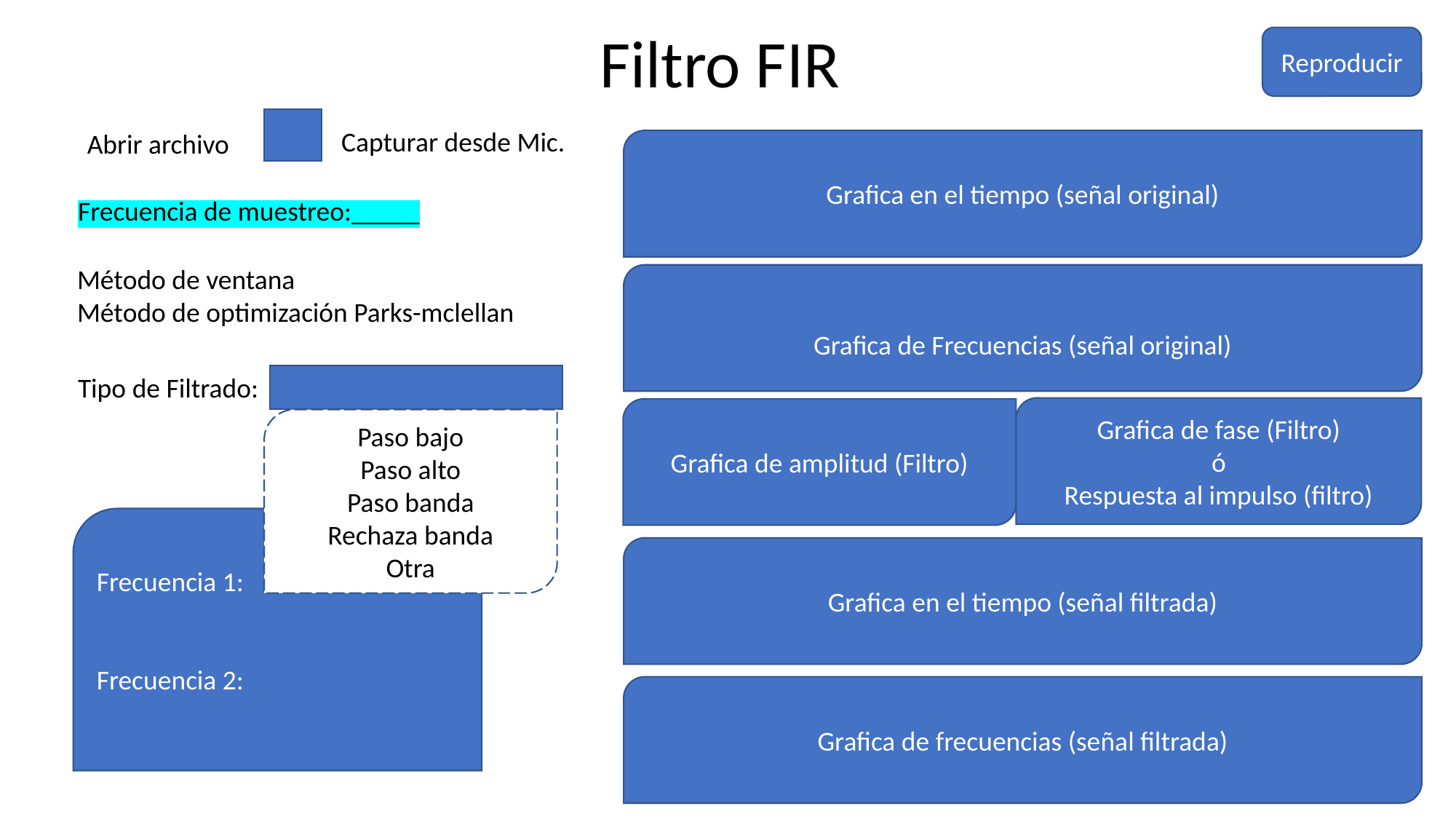

Filtro FIR
Reproducir

Capturar desde Mic.
Abrir archivo
Grafica en el tiempo (señal original)
Frecuencia de muestreo:_____
Método de ventana
Método de optimización Parks-mclellan
Grafica de Frecuencias (señal original)
Tipo de Filtrado:

Grafica de fase (Filtro)
ó
Respuesta al impulso (filtro)
Grafica de amplitud (Filtro)
Paso bajo
Paso alto
Paso banda
Rechaza banda
Otra
Frecuencia 1:

Frecuencia 2:

Grafica en el tiempo (señal filtrada)
Grafica de frecuencias (señal filtrada)